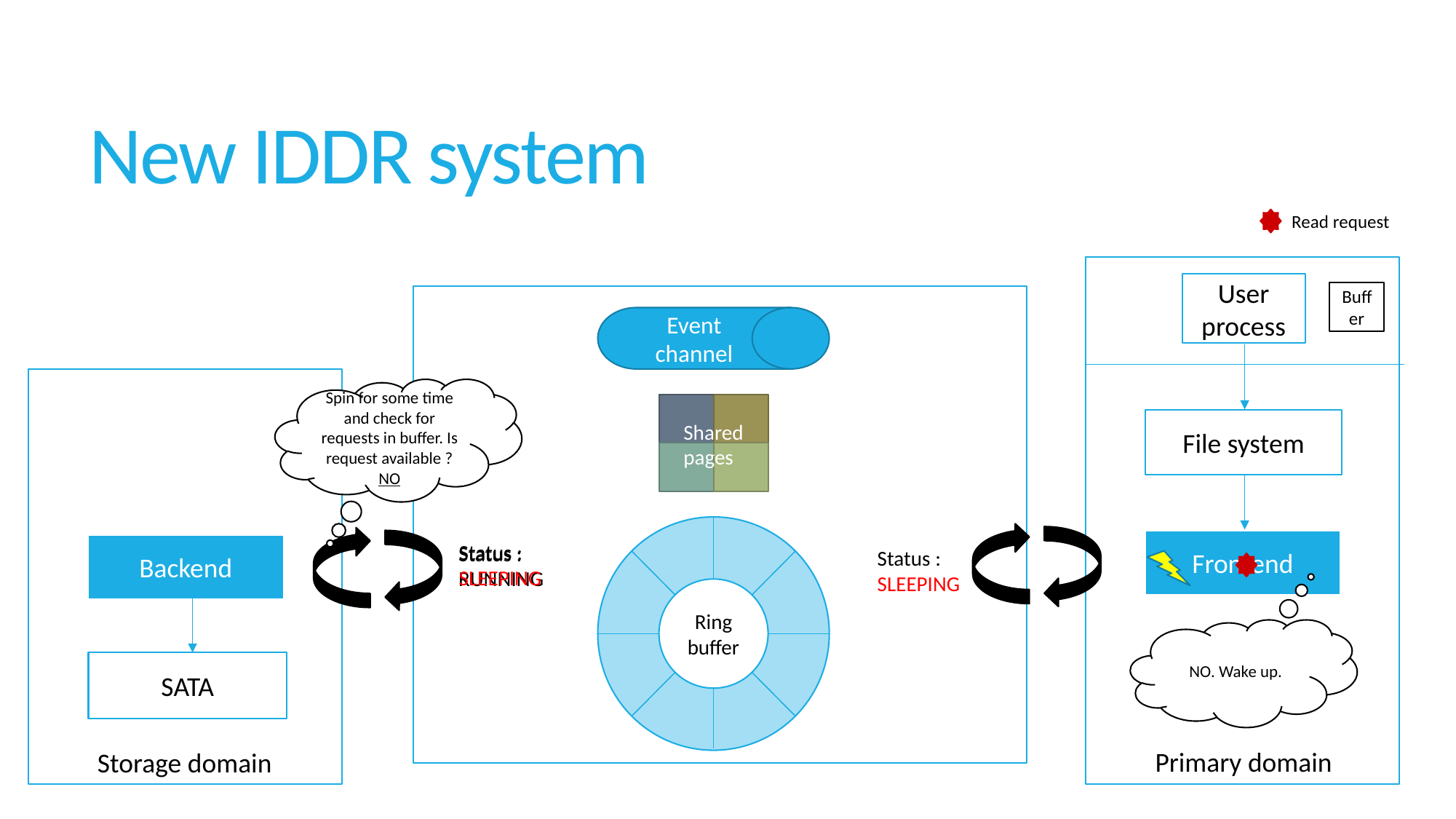

# New IDDR system
Read request

User process
Buffer

Event channel

Spin for some time and check for requests in buffer. Is request available ? NO

File system
Shared
pages

Frontend

Status :
SLEEPING
Backend
Status :
RUNNING
Status :
SLEEPING

Ring buffer
NO. Wake up.
SATA
Primary domain
Storage domain